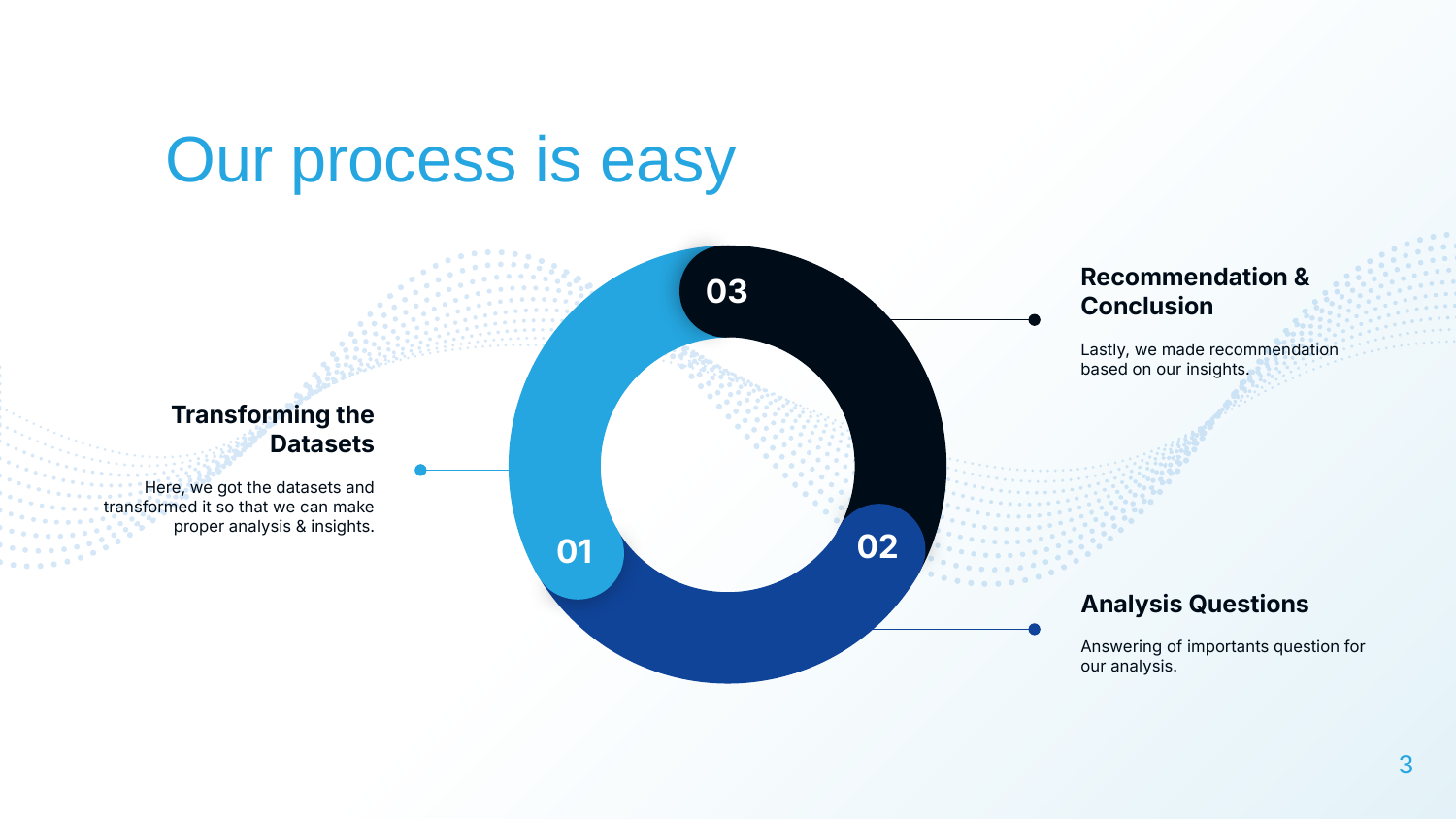

Our process is easy

03

02
01
Recommendation & Conclusion

Lastly, we made recommendation based on our insights.
Transforming the Datasets

Here, we got the datasets and transformed it so that we can make proper analysis & insights.
Analysis Questions

Answering of importants question for our analysis.
3